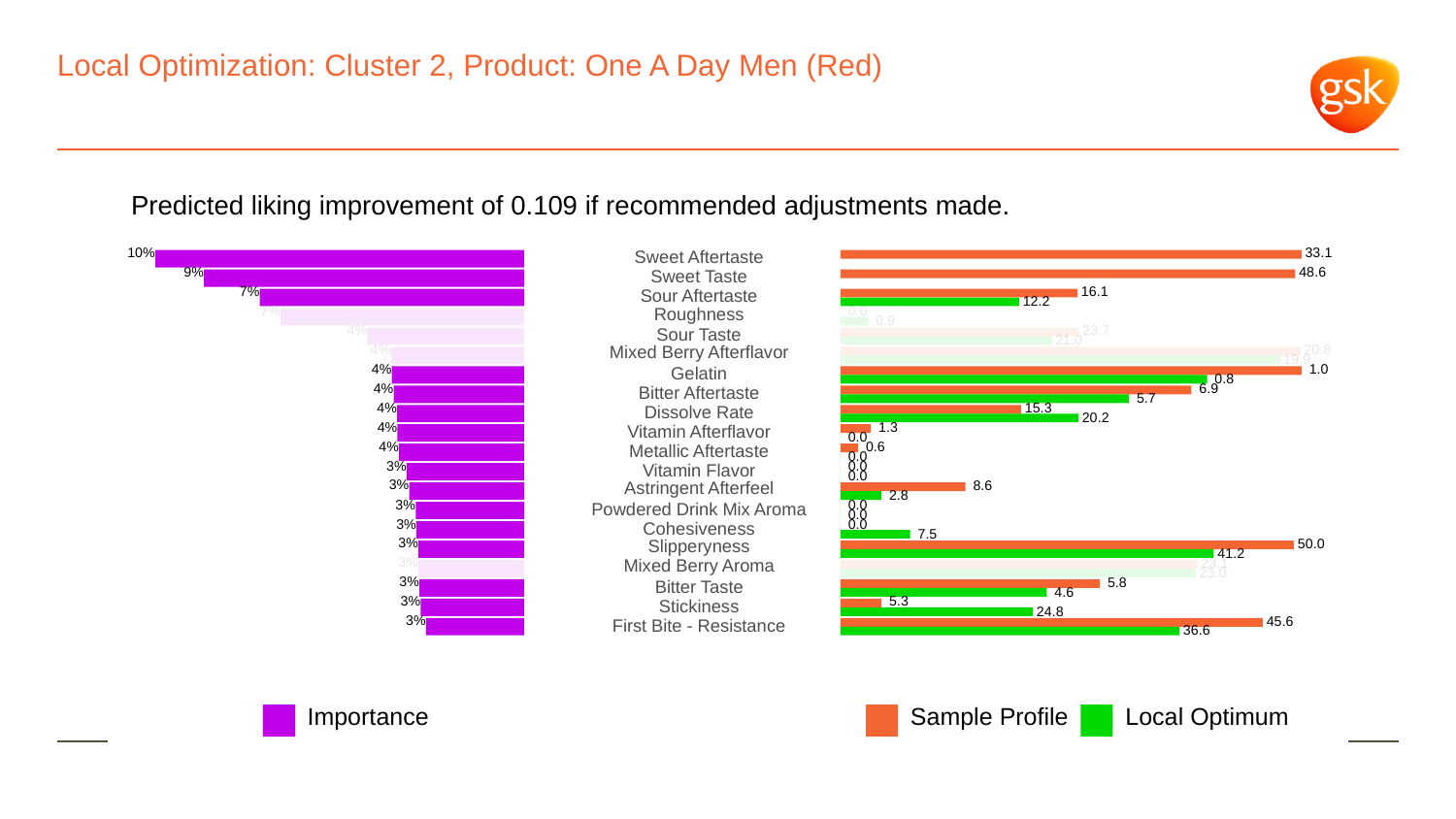

# Local Optimization: Cluster 2, Product: One A Day Men (Red)

Predicted liking improvement of 0.109 if recommended adjustments made.

10%
 33.1

Sweet Aftertaste
9%
 48.6

Sweet Taste
7%
 16.1

Sour Aftertaste
 12.2

7%
Roughness
  0.0

  0.9

4%
 23.7

Sour Taste
 21.0

4%
Mixed Berry Afterflavor
 20.8

 19.9

4%
  1.0

Gelatin
  0.8

4%
  6.9

Bitter Aftertaste
  5.7

4%
 15.3

Dissolve Rate
 20.2

4%
  1.3

Vitamin Afterflavor
  0.0

4%
  0.6

Metallic Aftertaste
  0.0

3%
  0.0

Vitamin Flavor
  0.0

3%
Astringent Afterfeel
  8.6

  2.8

3%
  0.0

Powdered Drink Mix Aroma
  0.0

3%
  0.0

Cohesiveness
  7.5

3%
Slipperyness
 50.0

 41.2

3%
Mixed Berry Aroma
 23.1

 23.0

3%
  5.8

Bitter Taste
  4.6

3%
  5.3

Stickiness
 24.8

3%
 45.6

First Bite - Resistance
 36.6

Local Optimum
Sample Profile
Importance